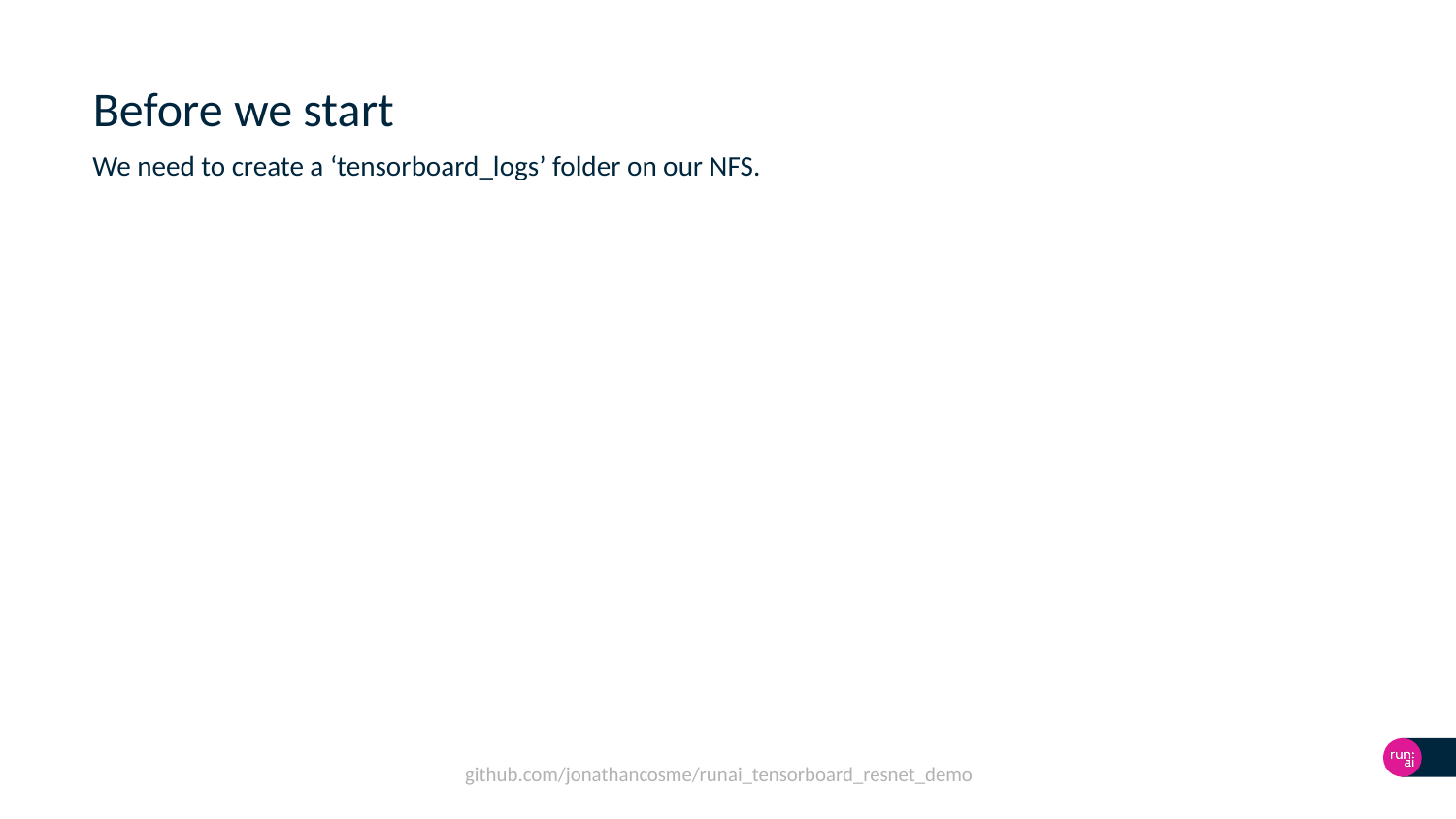

# Before we start
We need to create a ‘tensorboard_logs’ folder on our NFS.